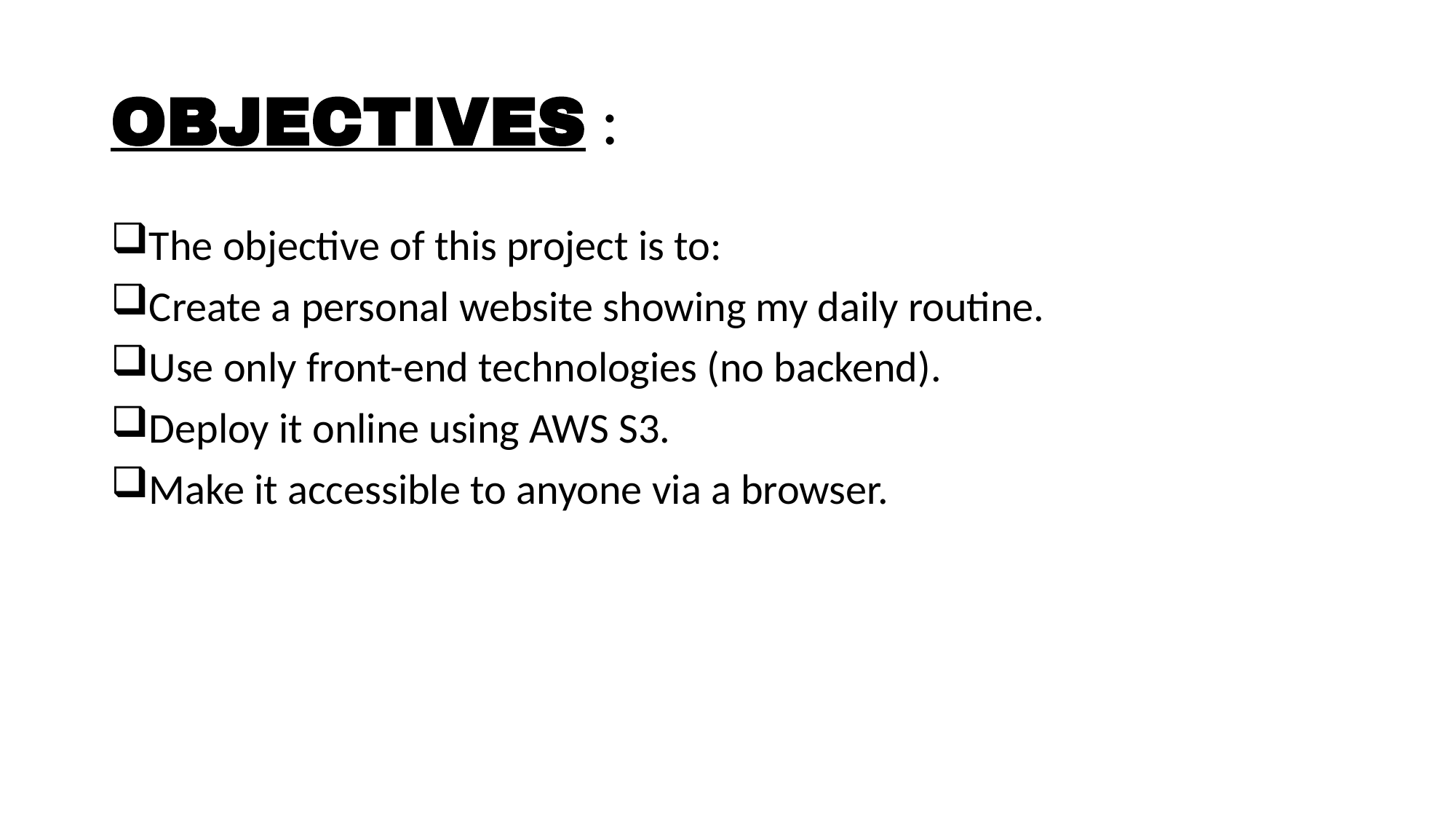

# OBJECTIVES :
The objective of this project is to:
Create a personal website showing my daily routine.
Use only front-end technologies (no backend).
Deploy it online using AWS S3.
Make it accessible to anyone via a browser.